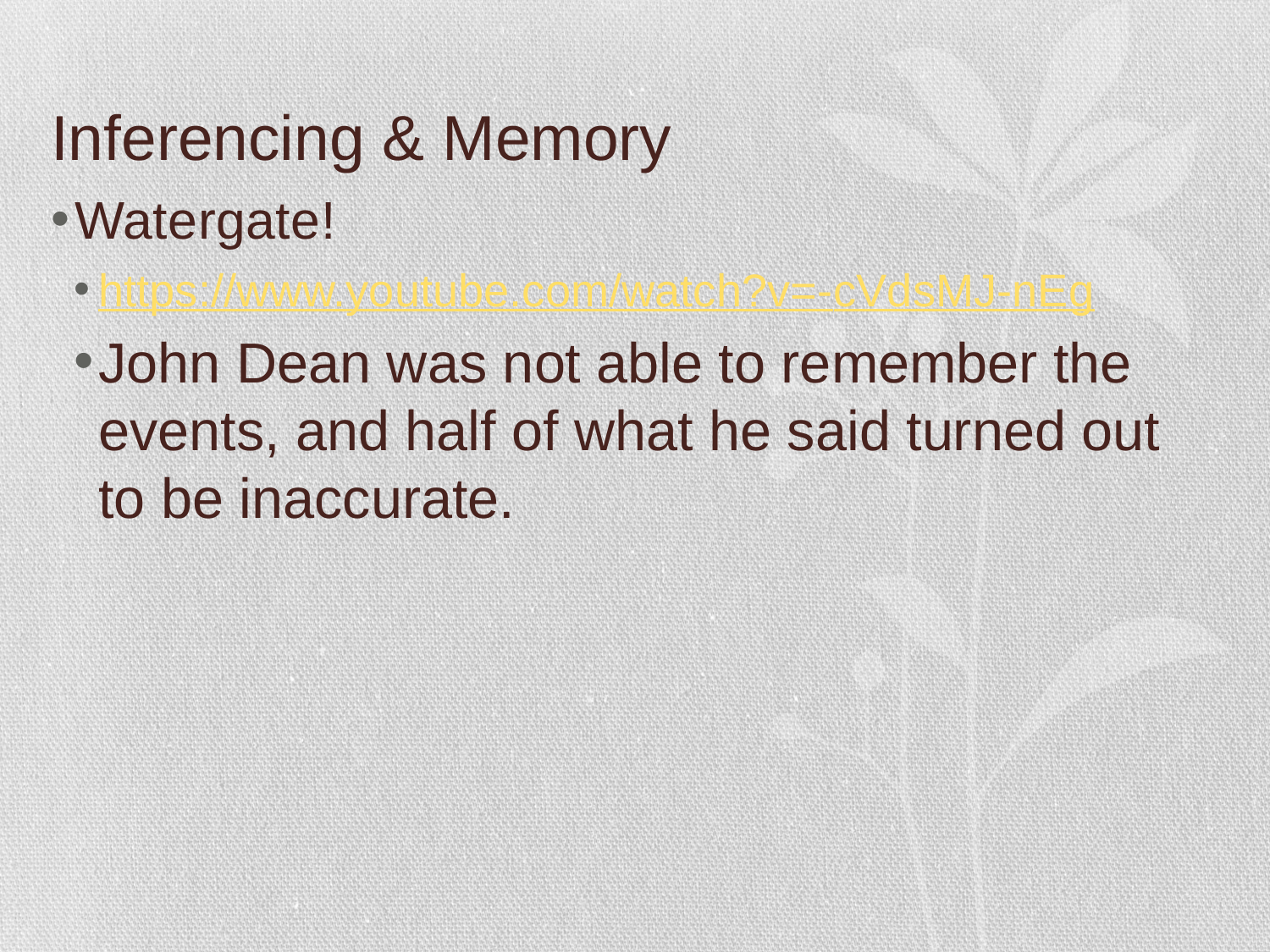

# Inferencing & Memory
Watergate!
https://www.youtube.com/watch?v=-cVdsMJ-nEg
John Dean was not able to remember the events, and half of what he said turned out to be inaccurate.